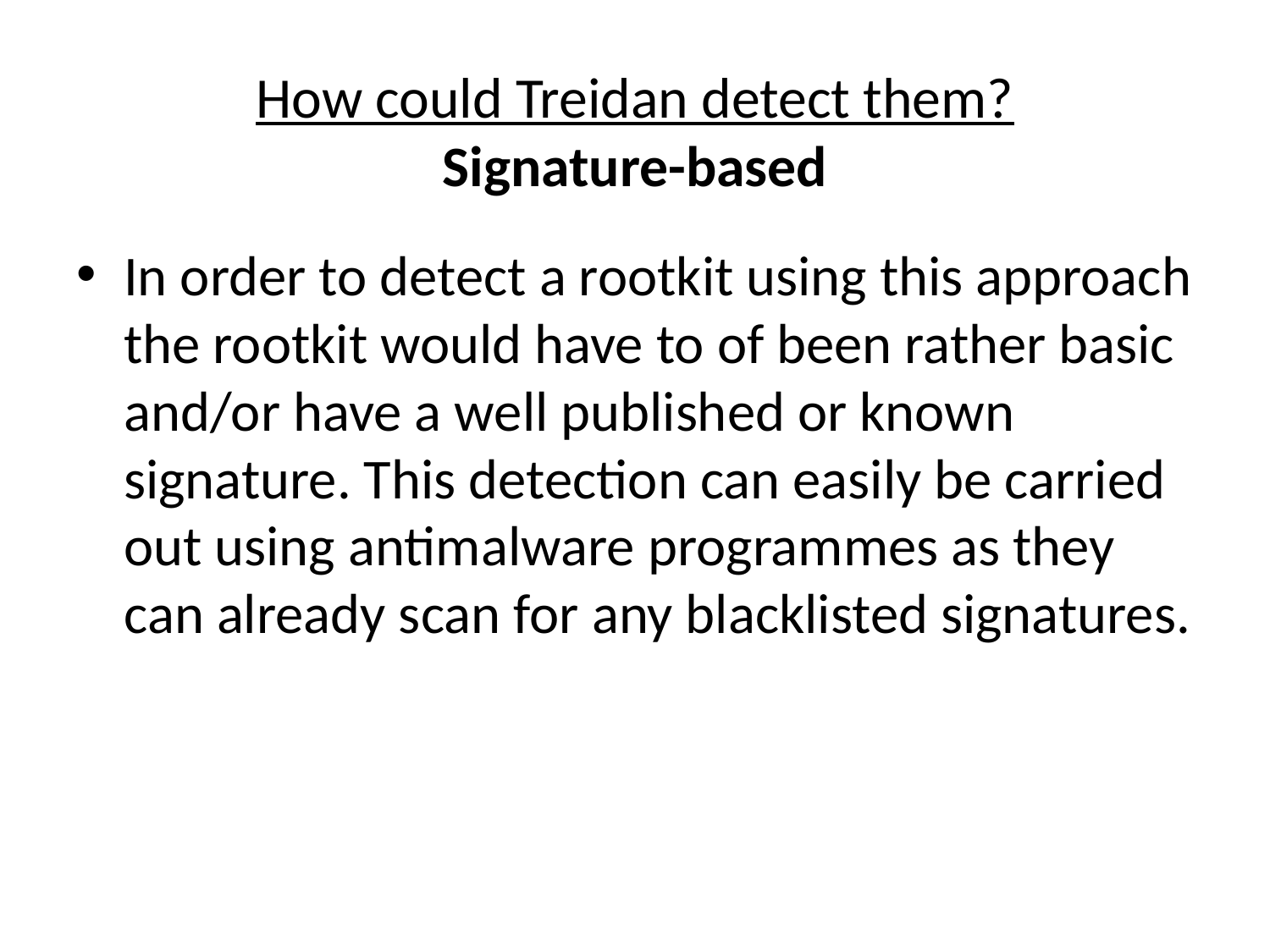

# How could Treidan detect them? Signature-based
In order to detect a rootkit using this approach the rootkit would have to of been rather basic and/or have a well published or known signature. This detection can easily be carried out using antimalware programmes as they can already scan for any blacklisted signatures.